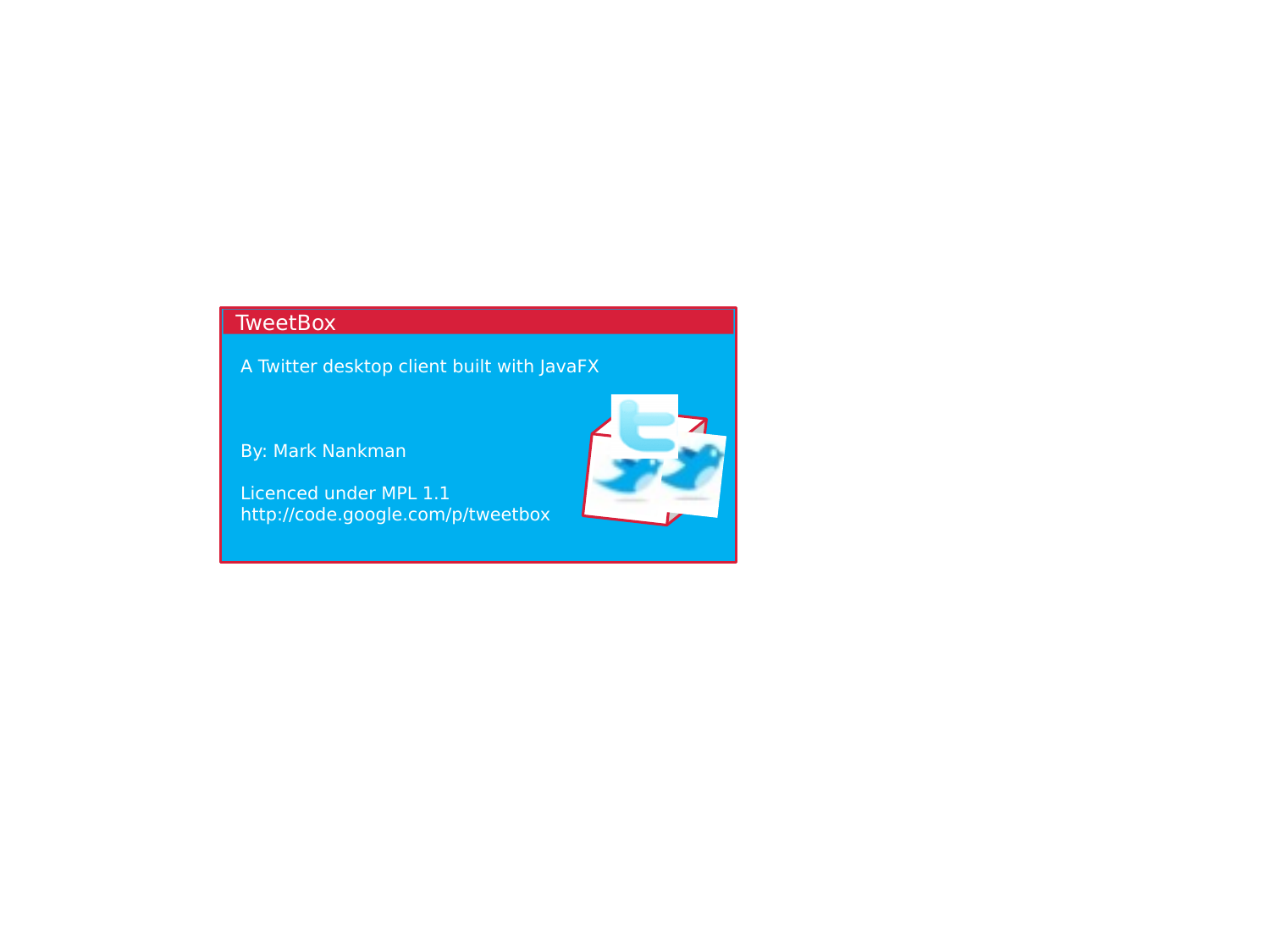

TweetBox
A Twitter desktop client built with JavaFX

By: Mark Nankman

Licenced under MPL 1.1
http://code.google.com/p/tweetbox